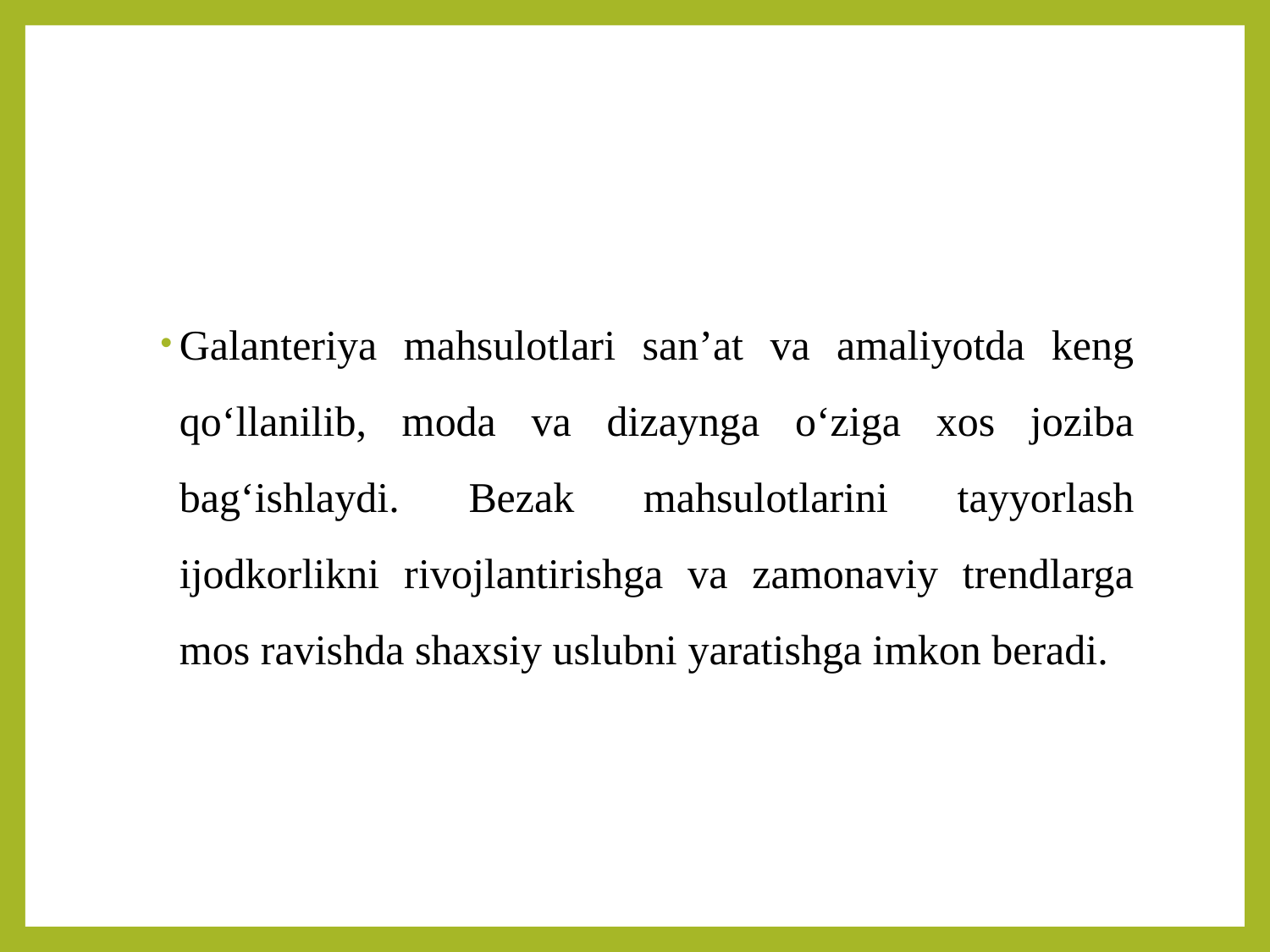

Galanteriya mahsulotlari san’at va amaliyotda keng qo‘llanilib, moda va dizaynga o‘ziga xos joziba bag‘ishlaydi. Bezak mahsulotlarini tayyorlash ijodkorlikni rivojlantirishga va zamonaviy trendlarga mos ravishda shaxsiy uslubni yaratishga imkon beradi.